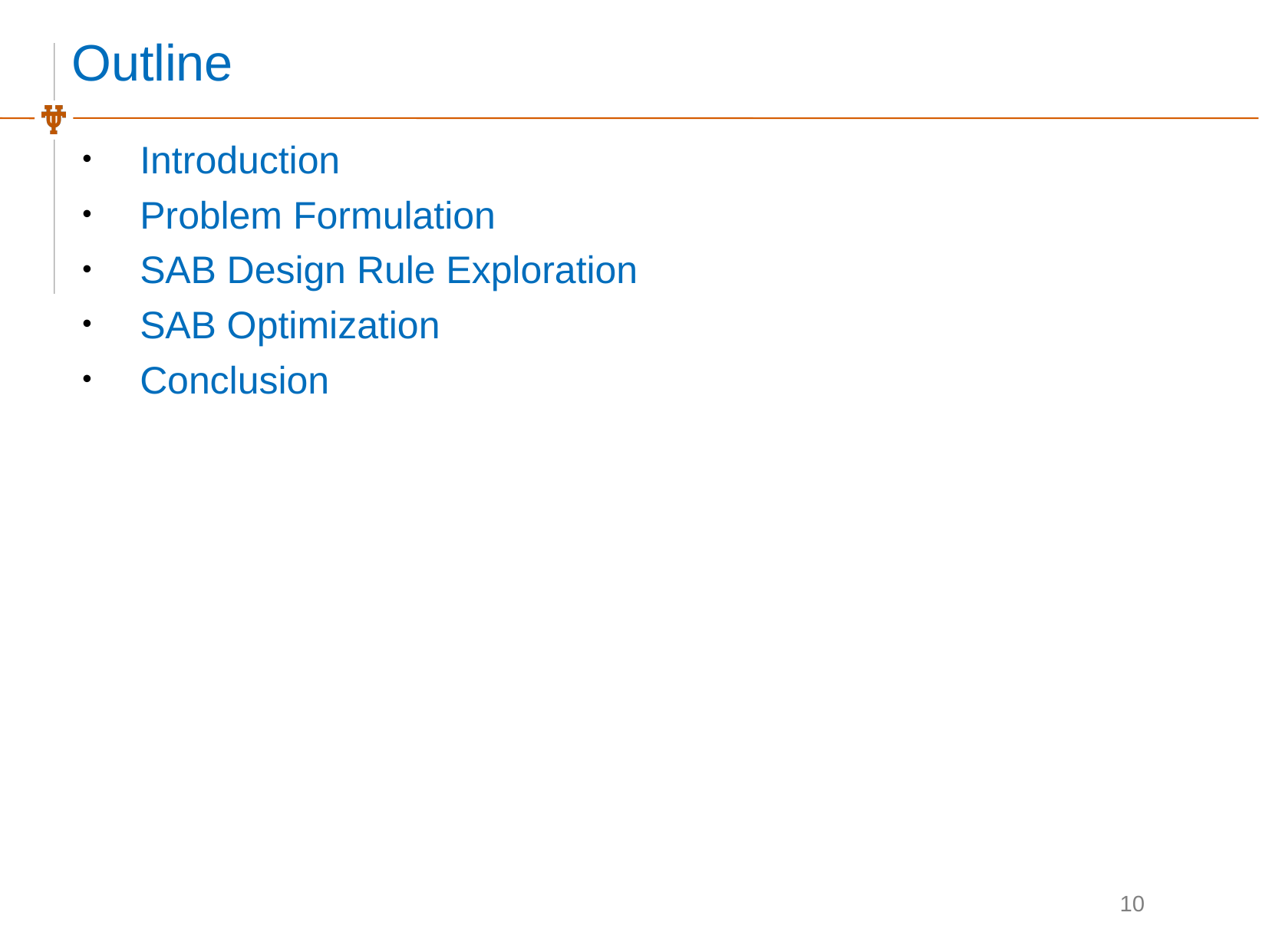

8/31/15
10
# Outline
Introduction
Problem Formulation
SAB Design Rule Exploration
SAB Optimization
Conclusion
10